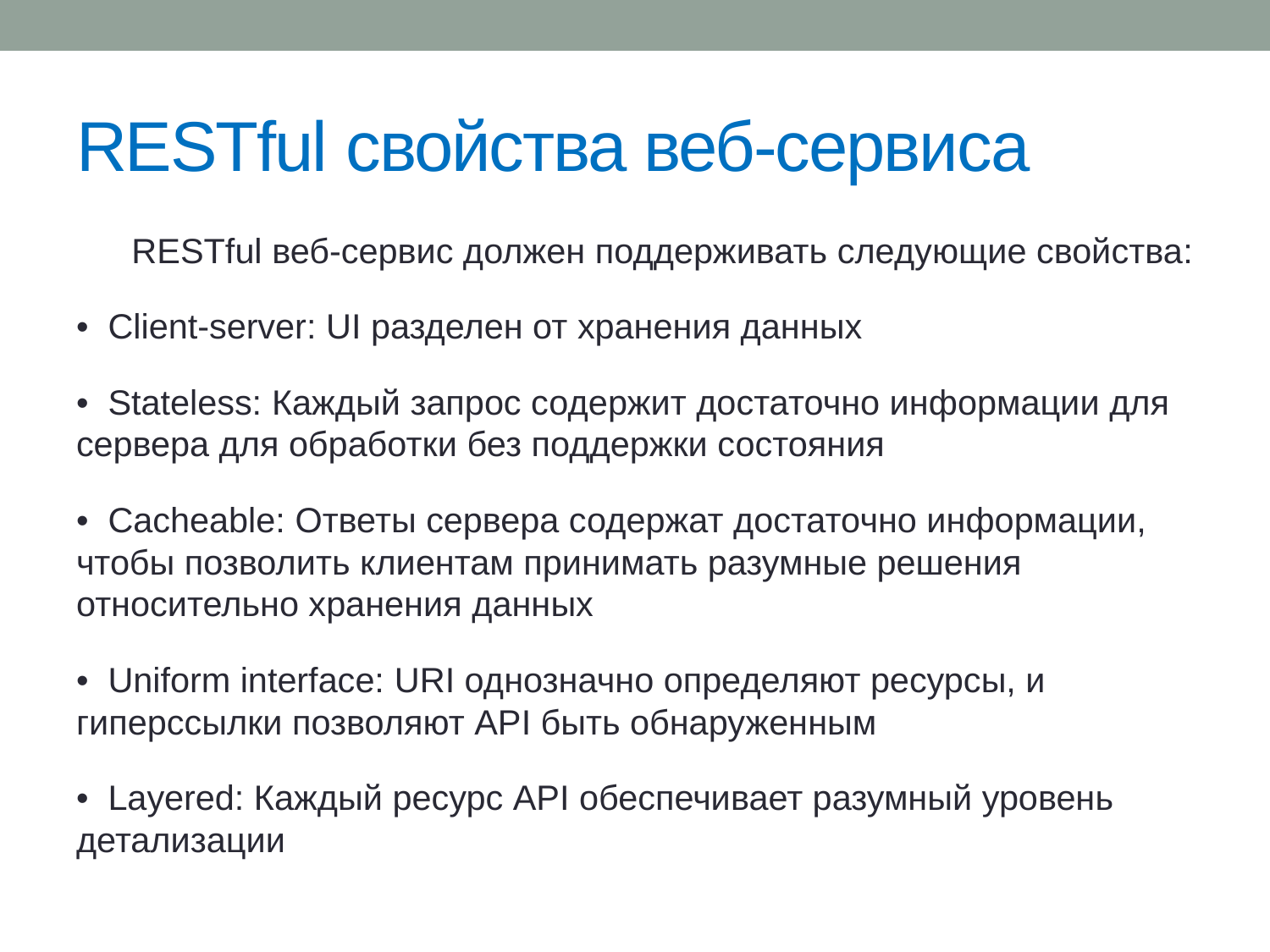

# RESTful свойства веб-сервиса
RESTful веб-сервис должен поддерживать следующие свойства:

•  Client-server: UI разделен от хранения данных

•  Stateless: Каждый запрос содержит достаточно информации для сервера для обработки без поддержки состояния

•  Cacheable: Ответы сервера содержат достаточно информации, чтобы позволить клиентам принимать разумные решения относительно хранения данных

•  Uniform interface: URI однозначно определяют ресурсы, и гиперссылки позволяют API быть обнаруженным

•  Layered: Каждый ресурс API обеспечивает разумный уровень детализации